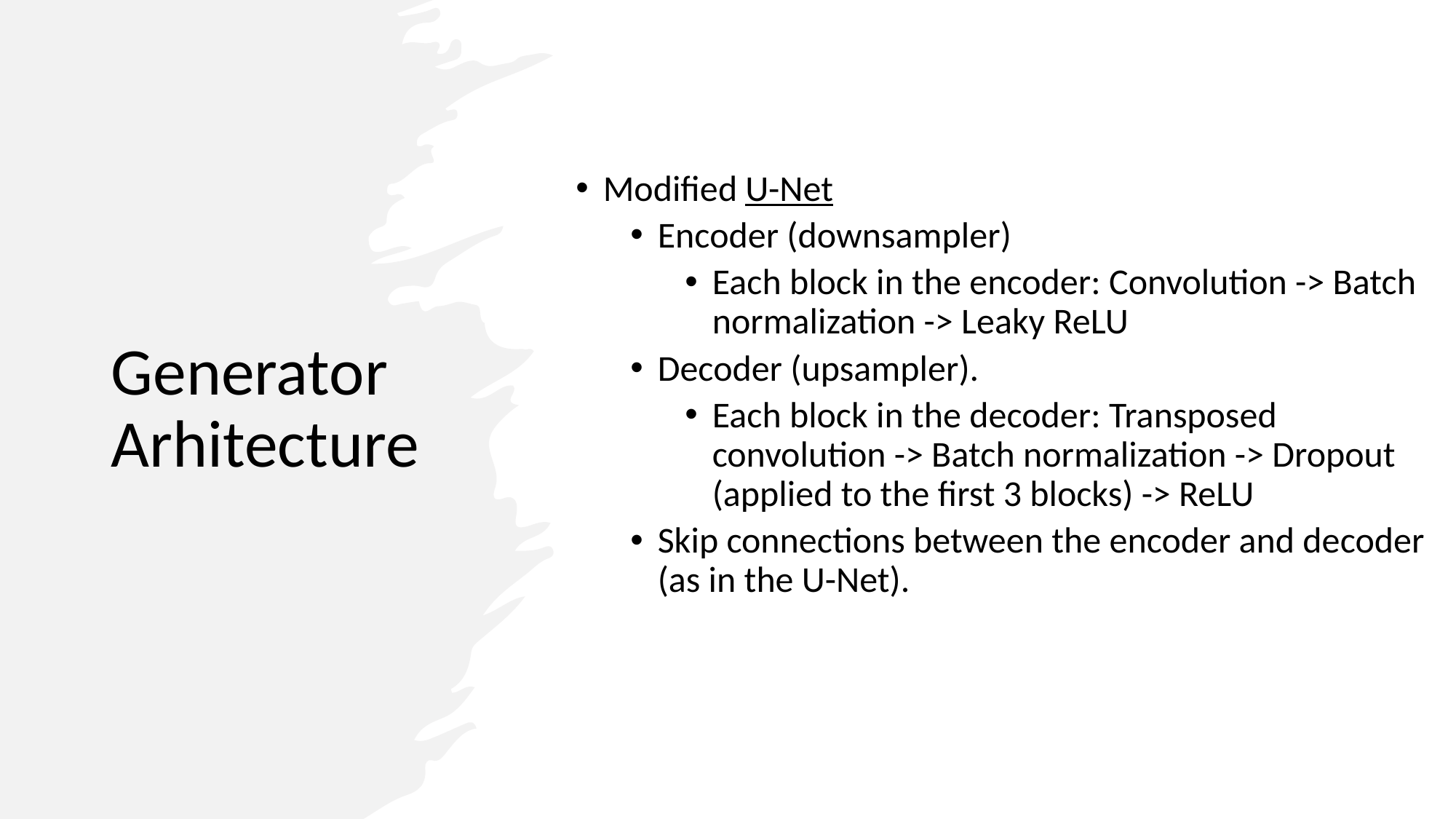

Modified U-Net
Encoder (downsampler)
Each block in the encoder: Convolution -> Batch normalization -> Leaky ReLU
Decoder (upsampler).
Each block in the decoder: Transposed convolution -> Batch normalization -> Dropout (applied to the first 3 blocks) -> ReLU
Skip connections between the encoder and decoder (as in the U-Net).

# Generator Arhitecture